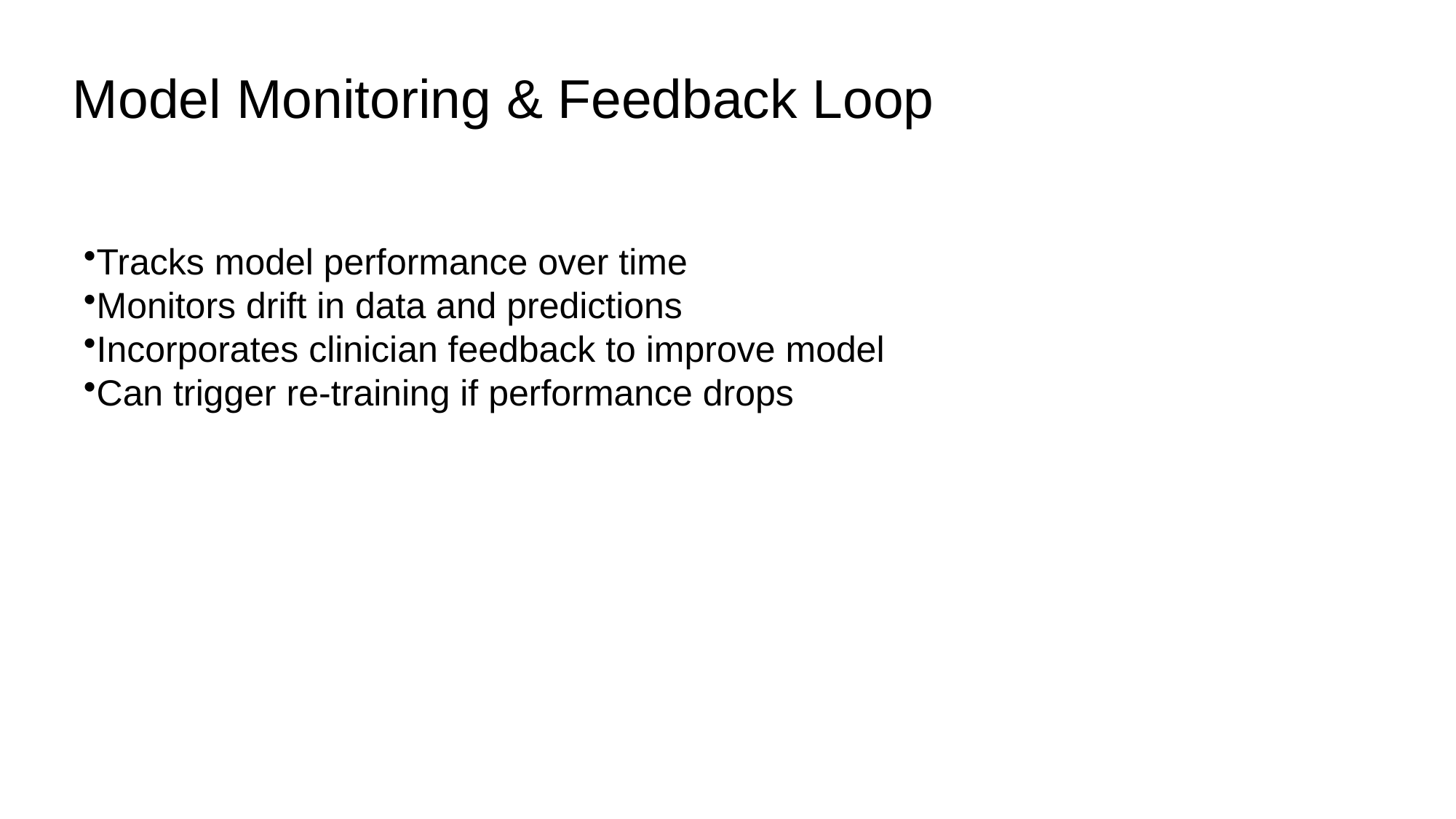

# Model Monitoring & Feedback Loop
Tracks model performance over time
Monitors drift in data and predictions
Incorporates clinician feedback to improve model
Can trigger re-training if performance drops